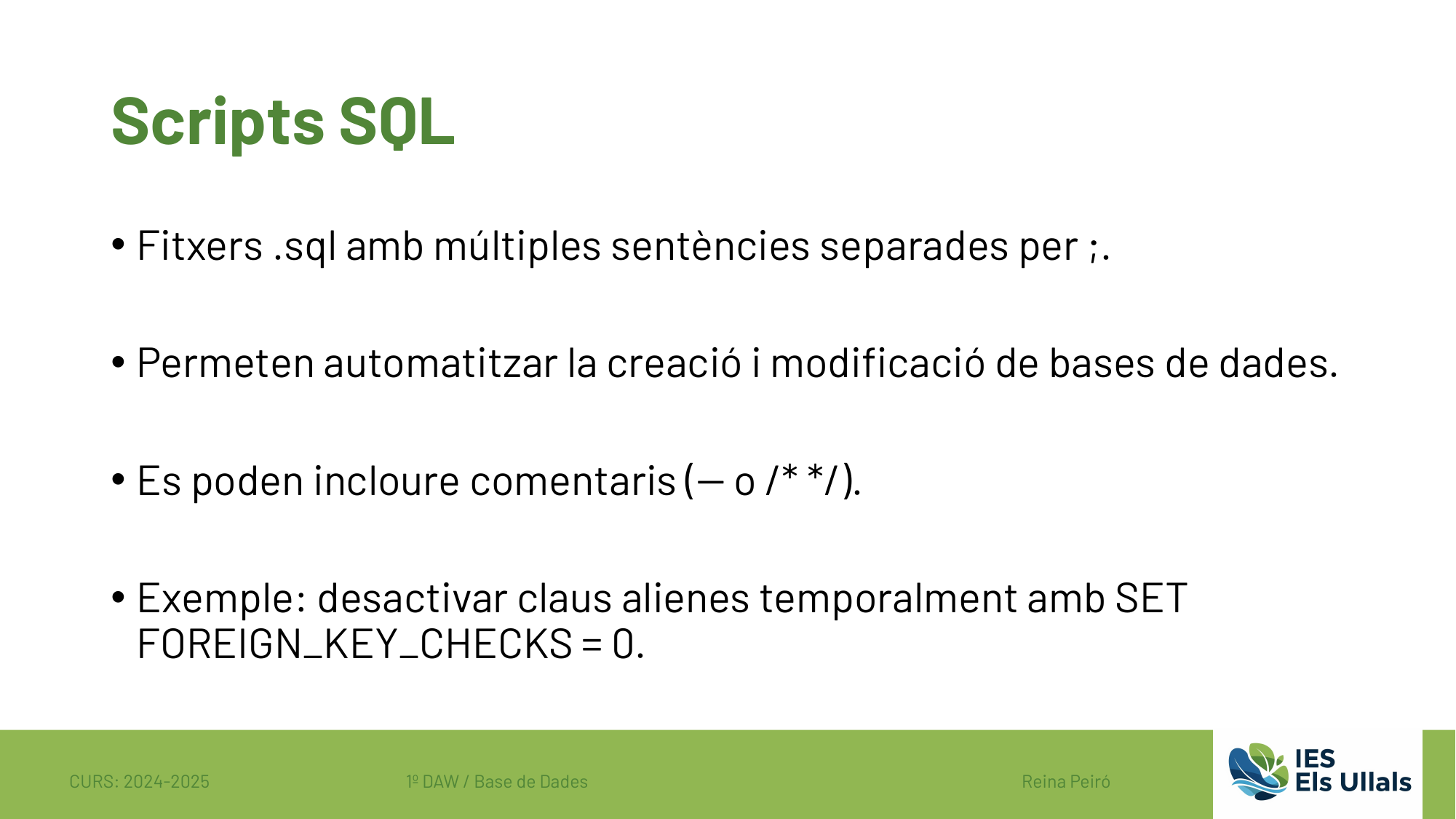

# Scripts SQL
Fitxers .sql amb múltiples sentències separades per ;.

Permeten automatitzar la creació i modificació de bases de dades.

Es poden incloure comentaris (-- o /* */).

Exemple: desactivar claus alienes temporalment amb SET FOREIGN_KEY_CHECKS = 0.